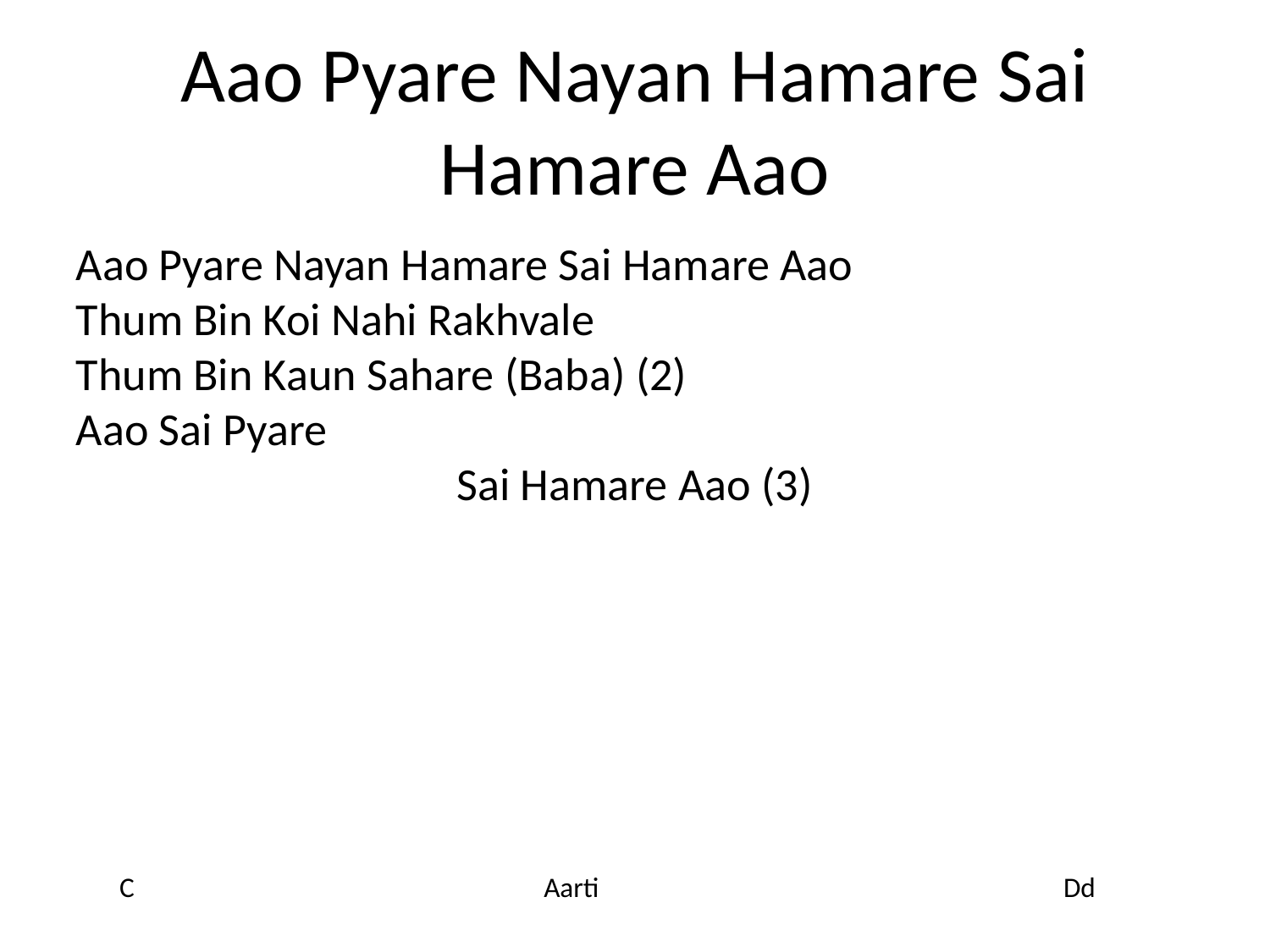

# Aao Pyare Nayan Hamare Sai Hamare Aao

Aao Pyare Nayan Hamare Sai Hamare Aao
Thum Bin Koi Nahi Rakhvale
Thum Bin Kaun Sahare (Baba) (2)
Aao Sai Pyare
Sai Hamare Aao (3)

C

Aarti

Dd